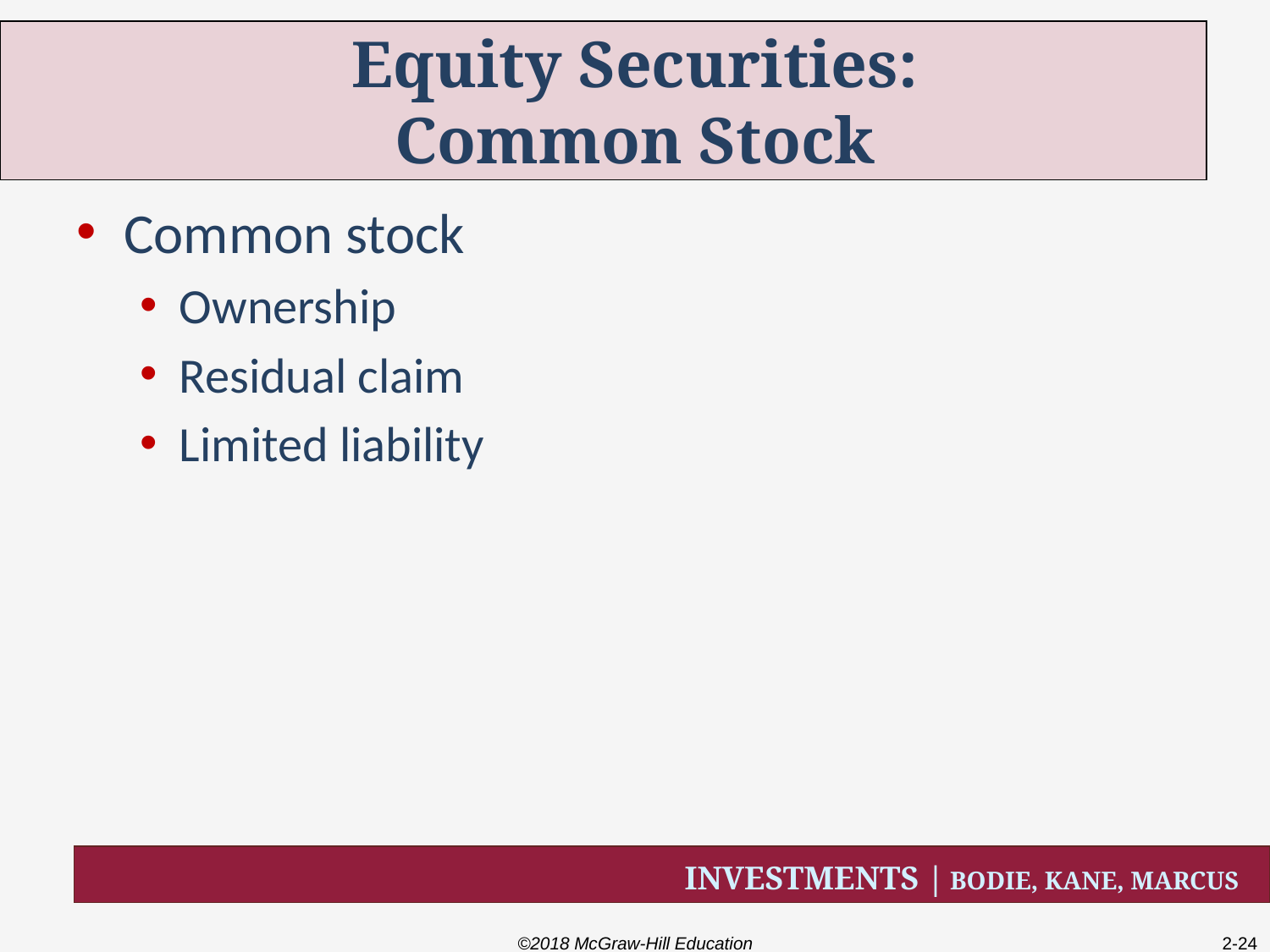

# Equity Securities: Common Stock
Common stock
Ownership
Residual claim
Limited liability
©2018 McGraw-Hill Education
2-24